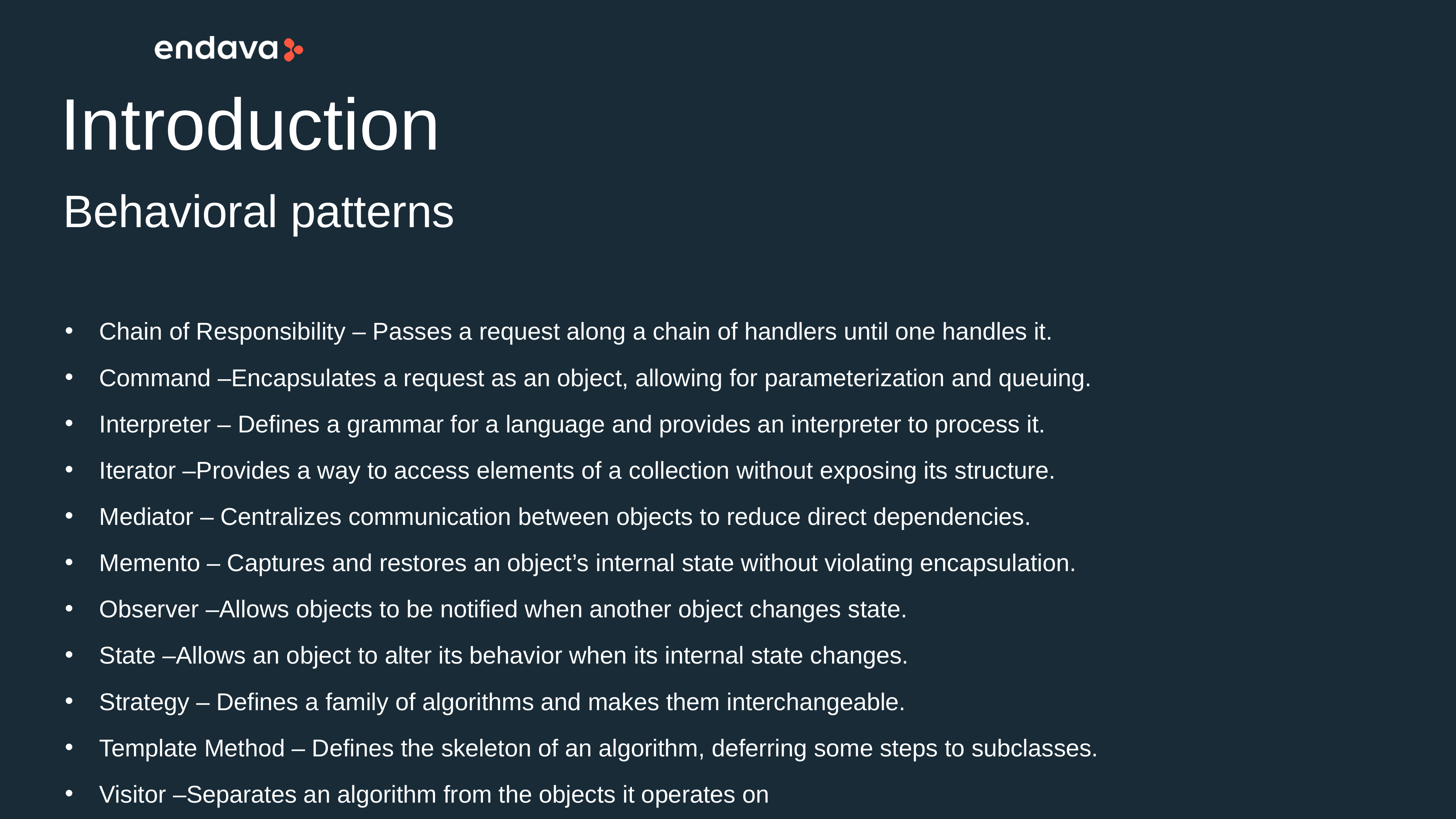

# Introduction
Behavioral patterns
Chain of Responsibility – Passes a request along a chain of handlers until one handles it.
Command –Encapsulates a request as an object, allowing for parameterization and queuing.
Interpreter – Defines a grammar for a language and provides an interpreter to process it.
Iterator –Provides a way to access elements of a collection without exposing its structure.
Mediator – Centralizes communication between objects to reduce direct dependencies.
Memento – Captures and restores an object’s internal state without violating encapsulation.
Observer –Allows objects to be notified when another object changes state.
State –Allows an object to alter its behavior when its internal state changes.
Strategy – Defines a family of algorithms and makes them interchangeable.
Template Method – Defines the skeleton of an algorithm, deferring some steps to subclasses.
Visitor –Separates an algorithm from the objects it operates on